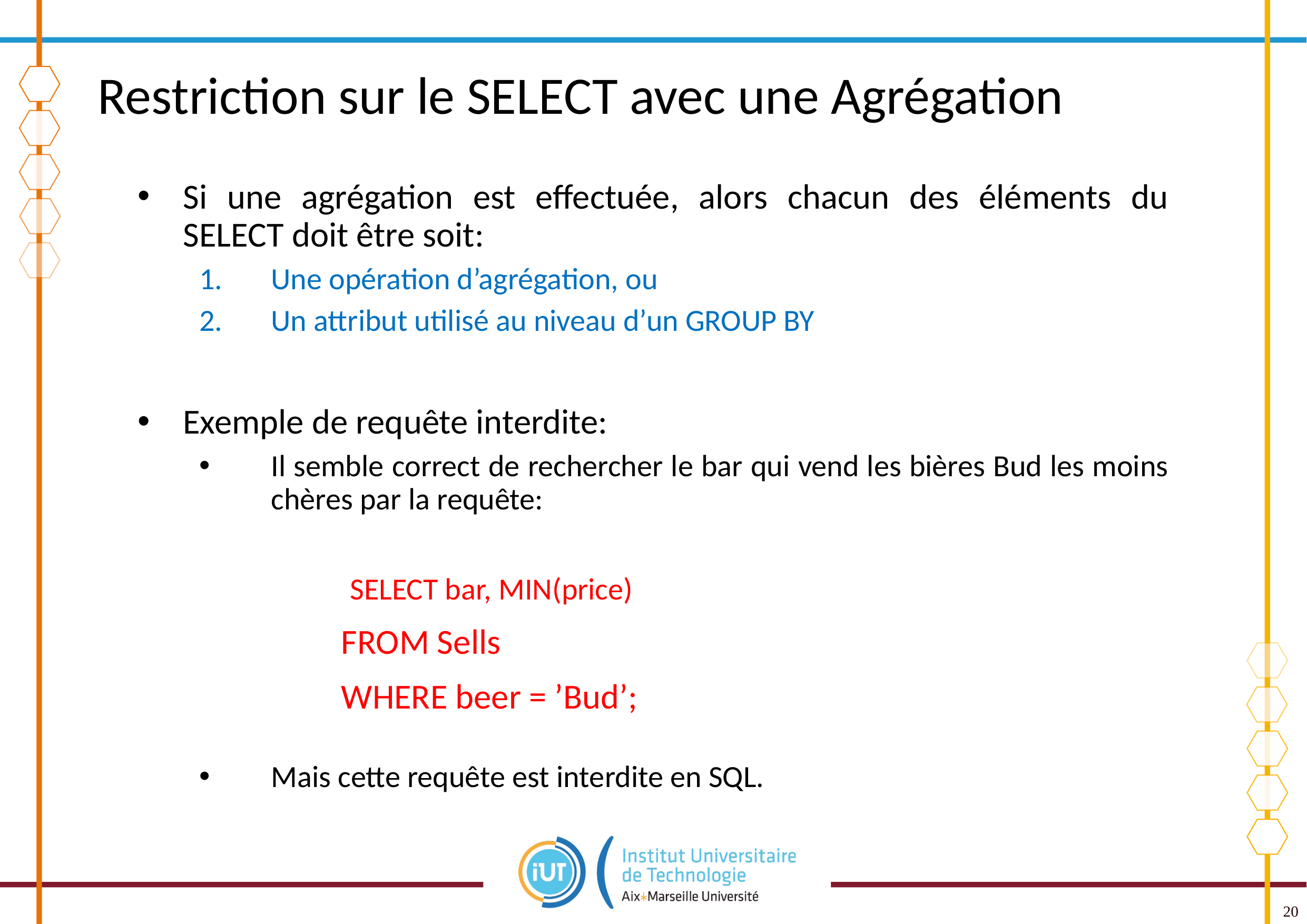

# Restriction sur le SELECT avec une Agrégation
Si une agrégation est effectuée, alors chacun des éléments du SELECT doit être soit:
Une opération d’agrégation, ou
Un attribut utilisé au niveau d’un GROUP BY

Exemple de requête interdite:
Il semble correct de rechercher le bar qui vend les bières Bud les moins chères par la requête:

		SELECT bar, MIN(price)
			FROM Sells
			WHERE beer = ’Bud’;

Mais cette requête est interdite en SQL.

20